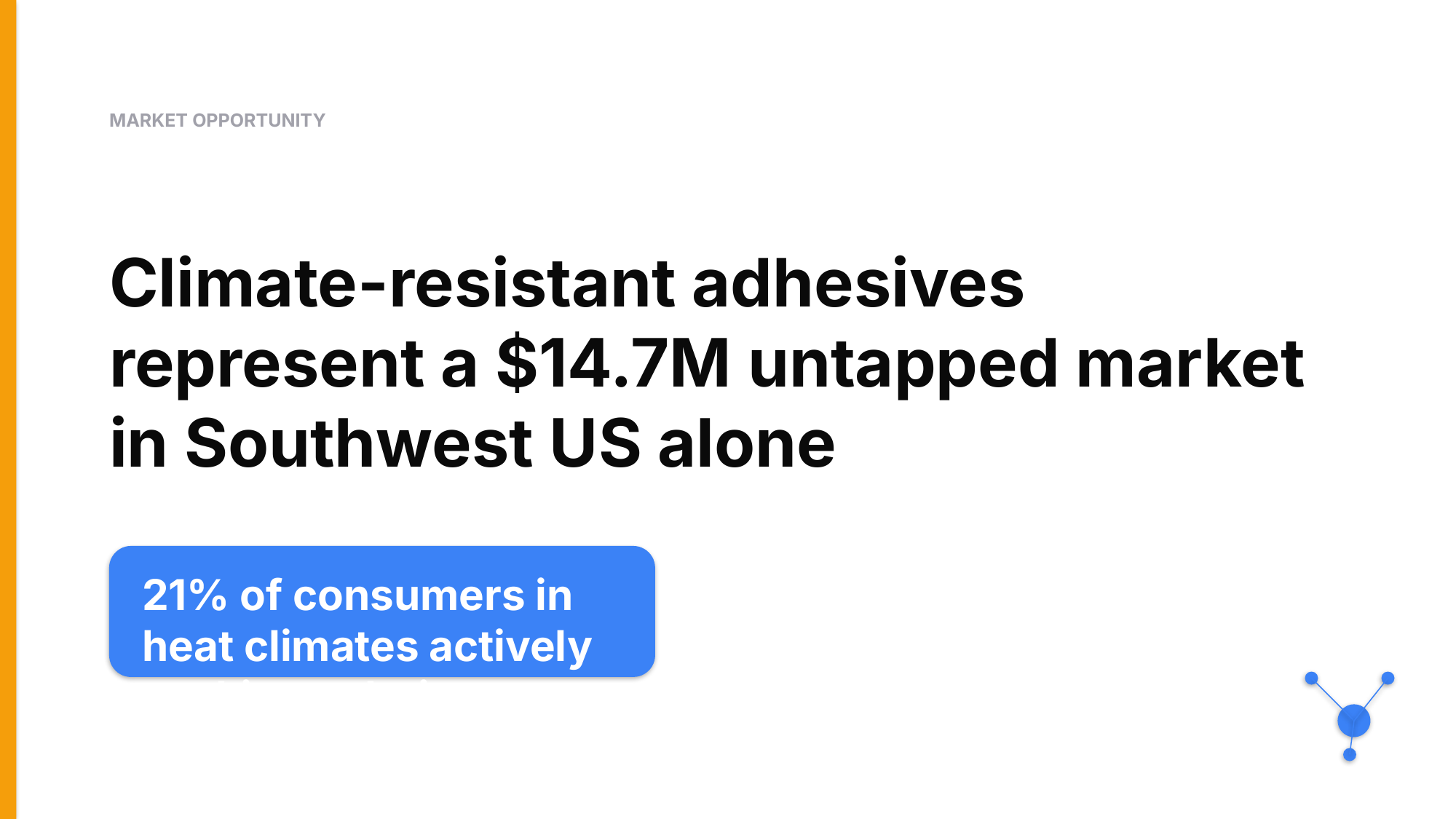

MARKET OPPORTUNITY
Climate-resistant adhesives represent a $14.7M untapped market in Southwest US alone

21% of consumers in heat climates actively seeking solutions